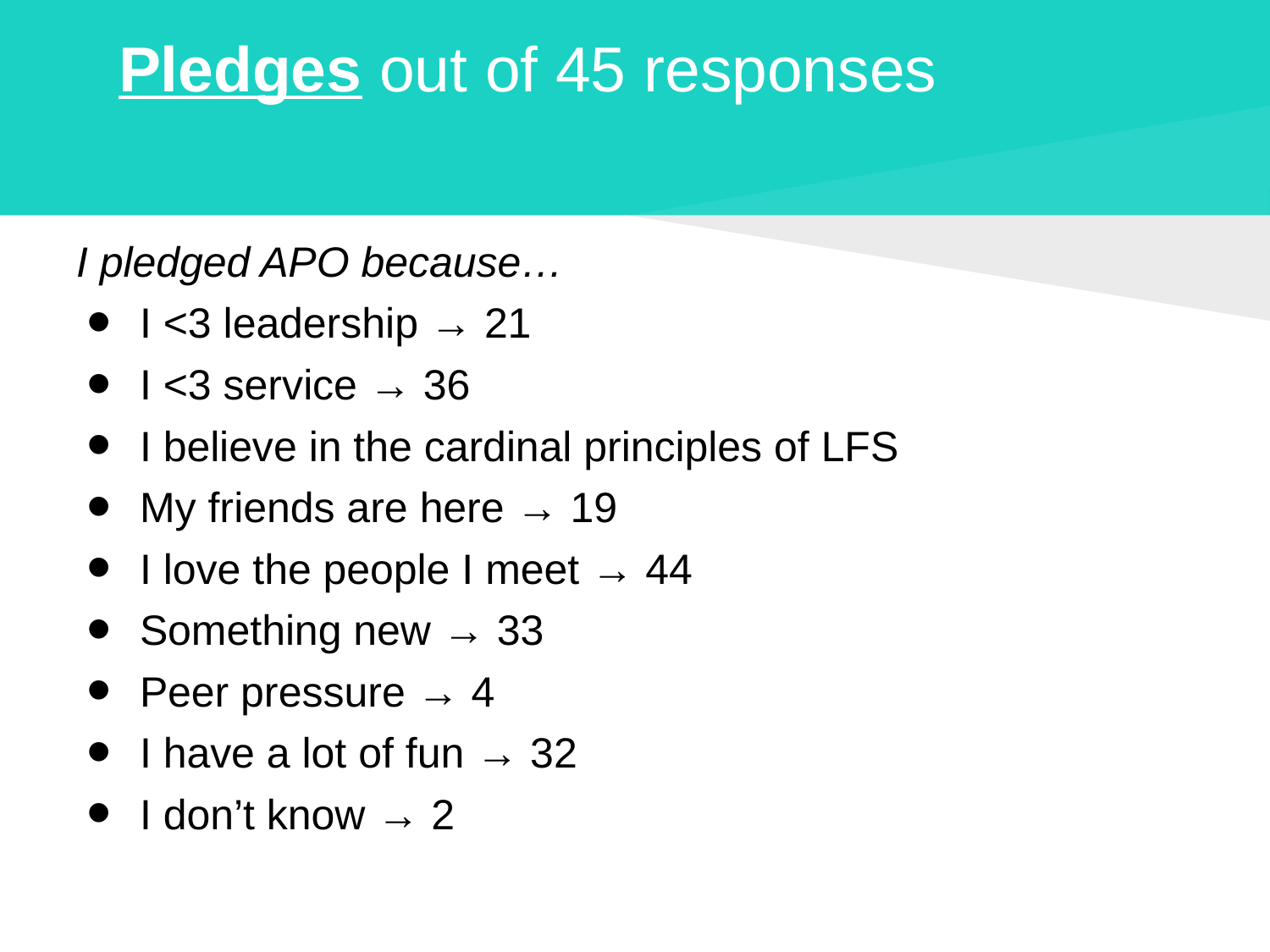

# Pledges out of 45 responses

I pledged APO because…
I <3 leadership → 21
I <3 service → 36
I believe in the cardinal principles of LFS
My friends are here → 19
I love the people I meet → 44
Something new → 33
Peer pressure → 4
I have a lot of fun → 32
I don’t know → 2